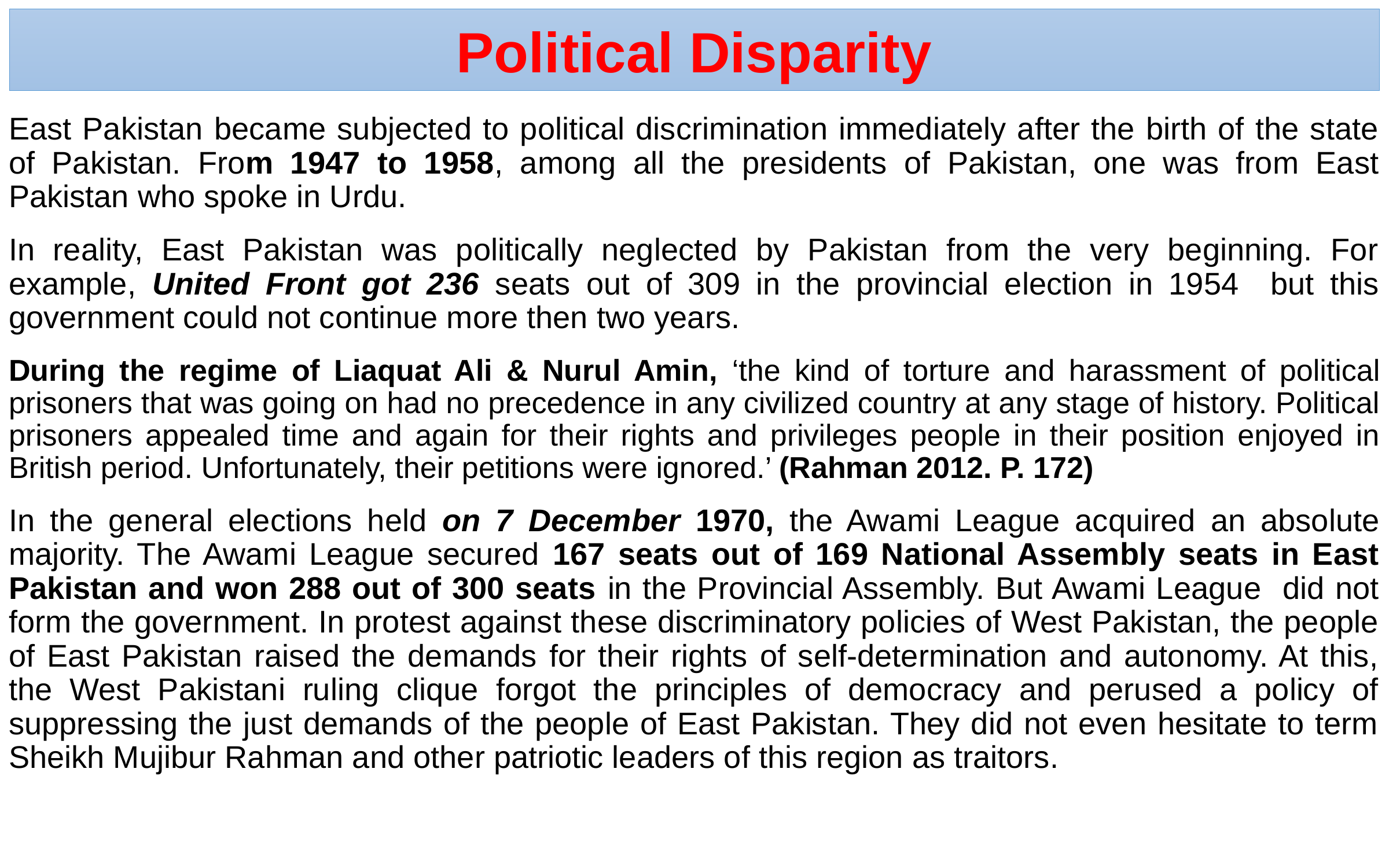

Political Disparity
East Pakistan became subjected to political discrimination immediately after the birth of the state of Pakistan. From 1947 to 1958, among all the presidents of Pakistan, one was from East Pakistan who spoke in Urdu.

In reality, East Pakistan was politically neglected by Pakistan from the very beginning. For example, United Front got 236 seats out of 309 in the provincial election in 1954  but this government could not continue more then two years.

During the regime of Liaquat Ali & Nurul Amin, ‘the kind of torture and harassment of political prisoners that was going on had no precedence in any civilized country at any stage of history. Political prisoners appealed time and again for their rights and privileges people in their position enjoyed in British period. Unfortunately, their petitions were ignored.’ (Rahman 2012. P. 172)

In the general elections held on 7 December 1970, the Awami League acquired an absolute majority. The Awami League secured 167 seats out of 169 National Assembly seats in East Pakistan and won 288 out of 300 seats in the Provincial Assembly. But Awami League  did not form the government. In protest against these discriminatory policies of West Pakistan, the people of East Pakistan raised the demands for their rights of self-determination and autonomy. At this, the West Pakistani ruling clique forgot the principles of democracy and perused a policy of suppressing the just demands of the people of East Pakistan. They did not even hesitate to term Sheikh Mujibur Rahman and other patriotic leaders of this region as traitors.